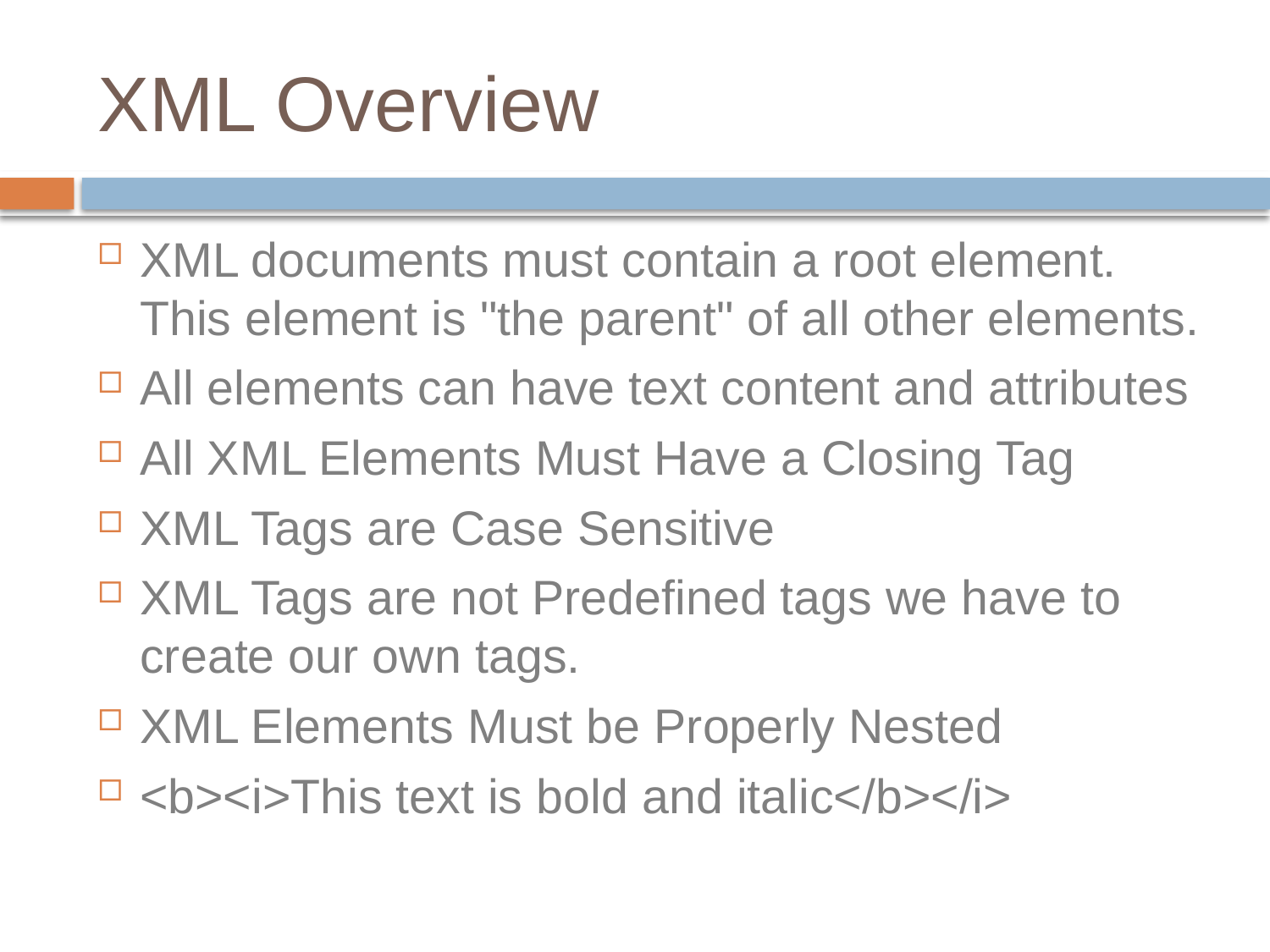

# XML Overview
XML documents must contain a root element. This element is "the parent" of all other elements.
All elements can have text content and attributes
All XML Elements Must Have a Closing Tag
XML Tags are Case Sensitive
XML Tags are not Predefined tags we have to create our own tags.
XML Elements Must be Properly Nested
<b><i>This text is bold and italic</b></i>